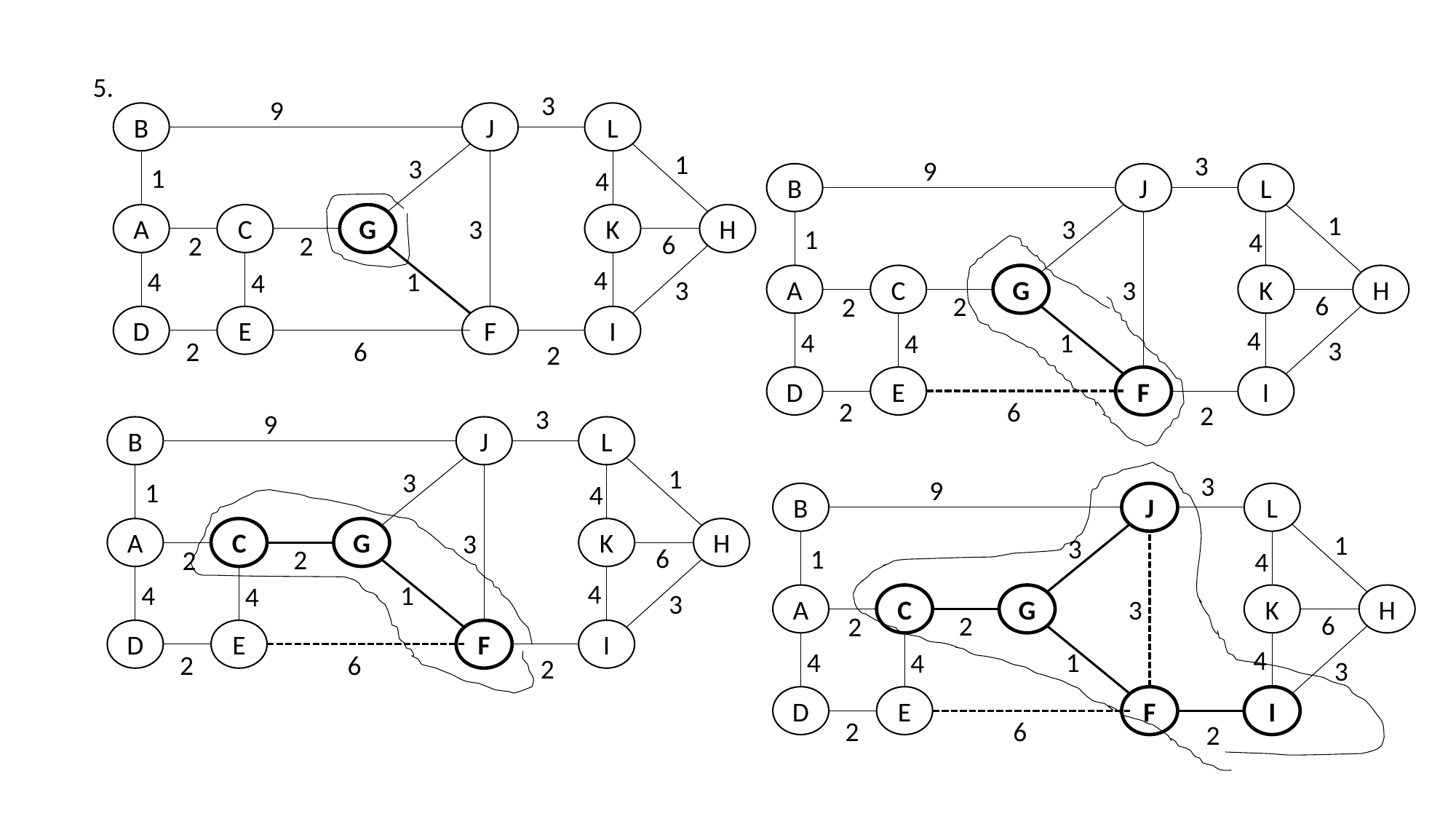

5.
3
9
B
J
L
1
3
3
9
1
4
B
J
L

1
A
C
G
K
H
3
3
1
4
6
2
2

4
4
1
4
A
C
G
K
H
3
3
6
2
2
D
E
F
I
4
4
1
4
3
2
6
2
D
E
F
I
2
6
2
3
9
B
J
L
1
3

3
9
1
4
B
J
L

A
C
G
K
H
3
1
3
6
1
2
2
4
4
4
1
4
3
A
C
G
K
H
3
6
2
2
D
E
F
I
4
4
1
4
2
6
2
3
D
E
F
I
2
6
2